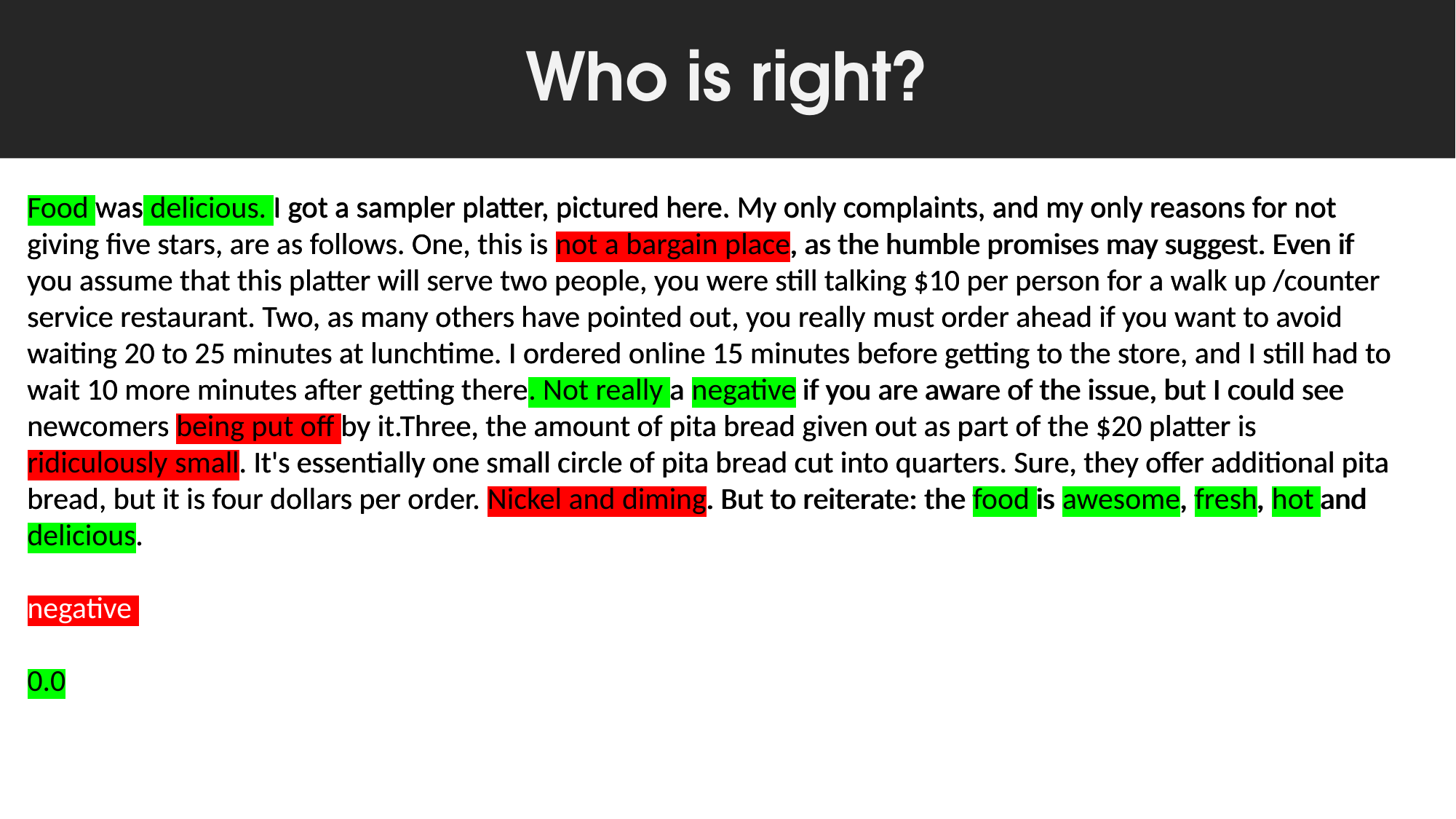

# Who is right?
Food was delicious. I got a sampler platter, pictured here. My only complaints, and my only reasons for not giving five stars, are as follows. One, this is not a bargain place, as the humble promises may suggest. Even if you assume that this platter will serve two people, you were still talking $10 per person for a walk up /counter service restaurant. Two, as many others have pointed out, you really must order ahead if you want to avoid waiting 20 to 25 minutes at lunchtime. I ordered online 15 minutes before getting to the store, and I still had to wait 10 more minutes after getting there. Not really a negative if you are aware of the issue, but I could see newcomers being put off by it.Three, the amount of pita bread given out as part of the $20 platter is ridiculously small. It's essentially one small circle of pita bread cut into quarters. Sure, they offer additional pita bread, but it is four dollars per order. Nickel and diming. But to reiterate: the food is awesome, fresh, hot and delicious.

negative

0.0
Food was delicious. I got a sampler platter, pictured here. My only complaints, and my only reasons for not giving five stars, are as follows. One, this is not a bargain place, as the humble promises may suggest. Even if you assume that this platter will serve two people, you were still talking $10 per person for a walk up /counter service restaurant. Two, as many others have pointed out, you really must order ahead if you want to avoid waiting 20 to 25 minutes at lunchtime. I ordered online 15 minutes before getting to the store, and I still had to wait 10 more minutes after getting there. Not really a negative if you are aware of the issue, but I could see newcomers being put off by it.Three, the amount of pita bread given out as part of the $20 platter is ridiculously small. It's essentially one small circle of pita bread cut into quarters. Sure, they offer additional pita bread, but it is four dollars per order. Nickel and diming. But to reiterate: the food is awesome, fresh, hot and delicious.

negative

0.0